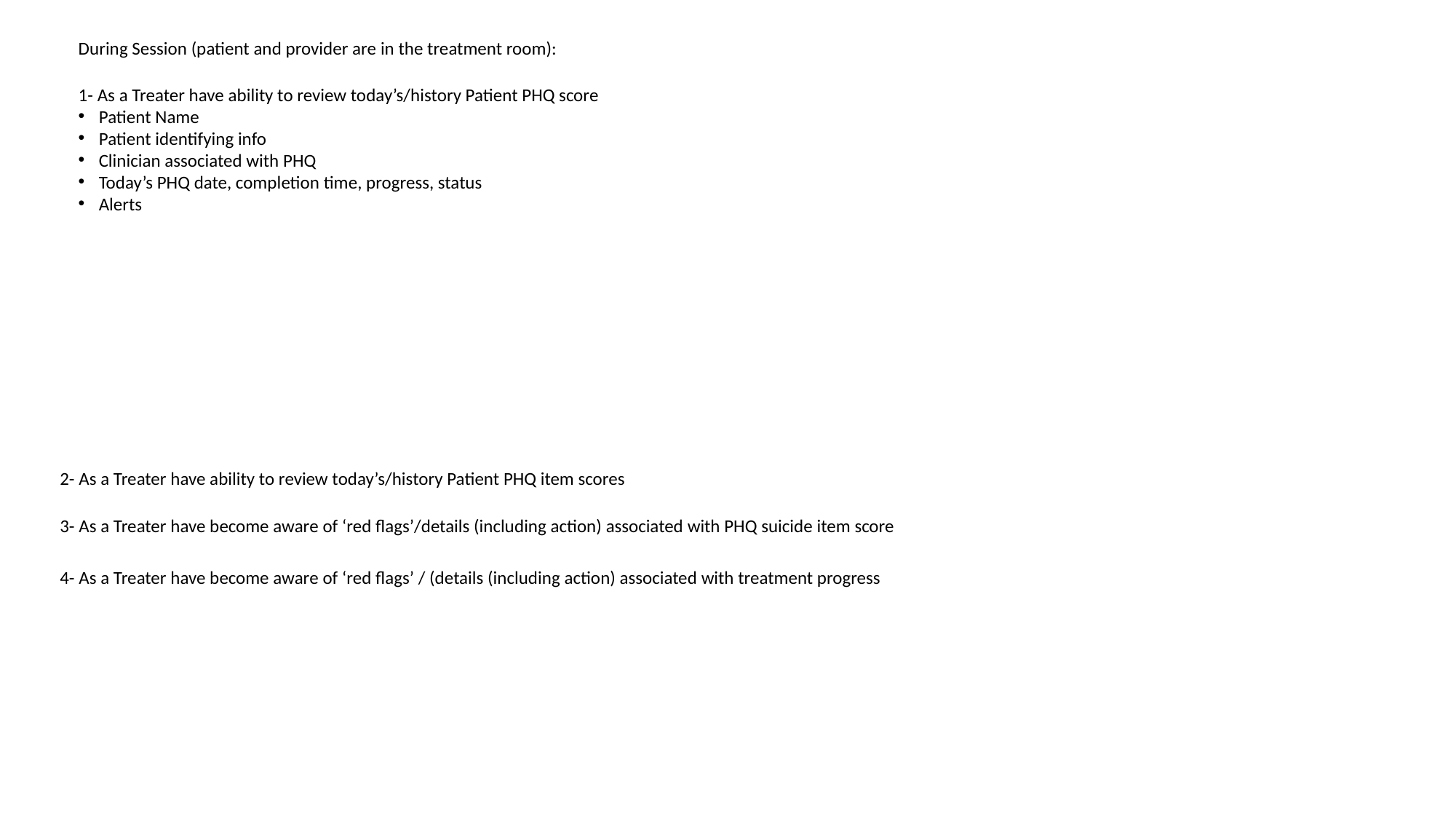

During Session (patient and provider are in the treatment room):
1- As a Treater have ability to review today’s/history Patient PHQ score
Patient Name
Patient identifying info
Clinician associated with PHQ
Today’s PHQ date, completion time, progress, status
Alerts

2- As a Treater have ability to review today’s/history Patient PHQ item scores
3- As a Treater have become aware of ‘red flags’/details (including action) associated with PHQ suicide item score
4- As a Treater have become aware of ‘red flags’ / (details (including action) associated with treatment progress